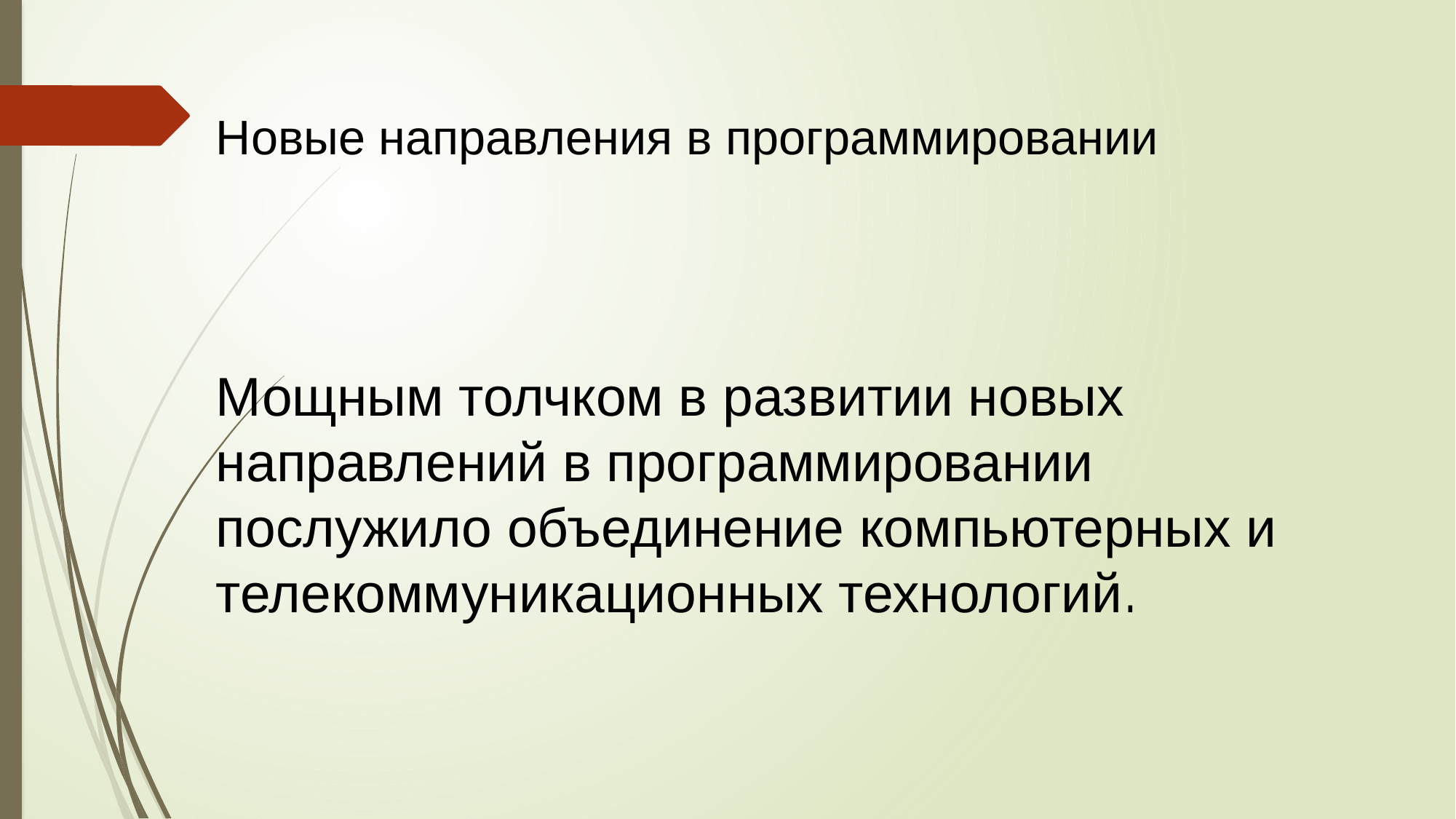

Новые направления в программировании

Мощным толчком в развитии новых направлений в программировании послужило объединение компьютерных и телекоммуникационных технологий.